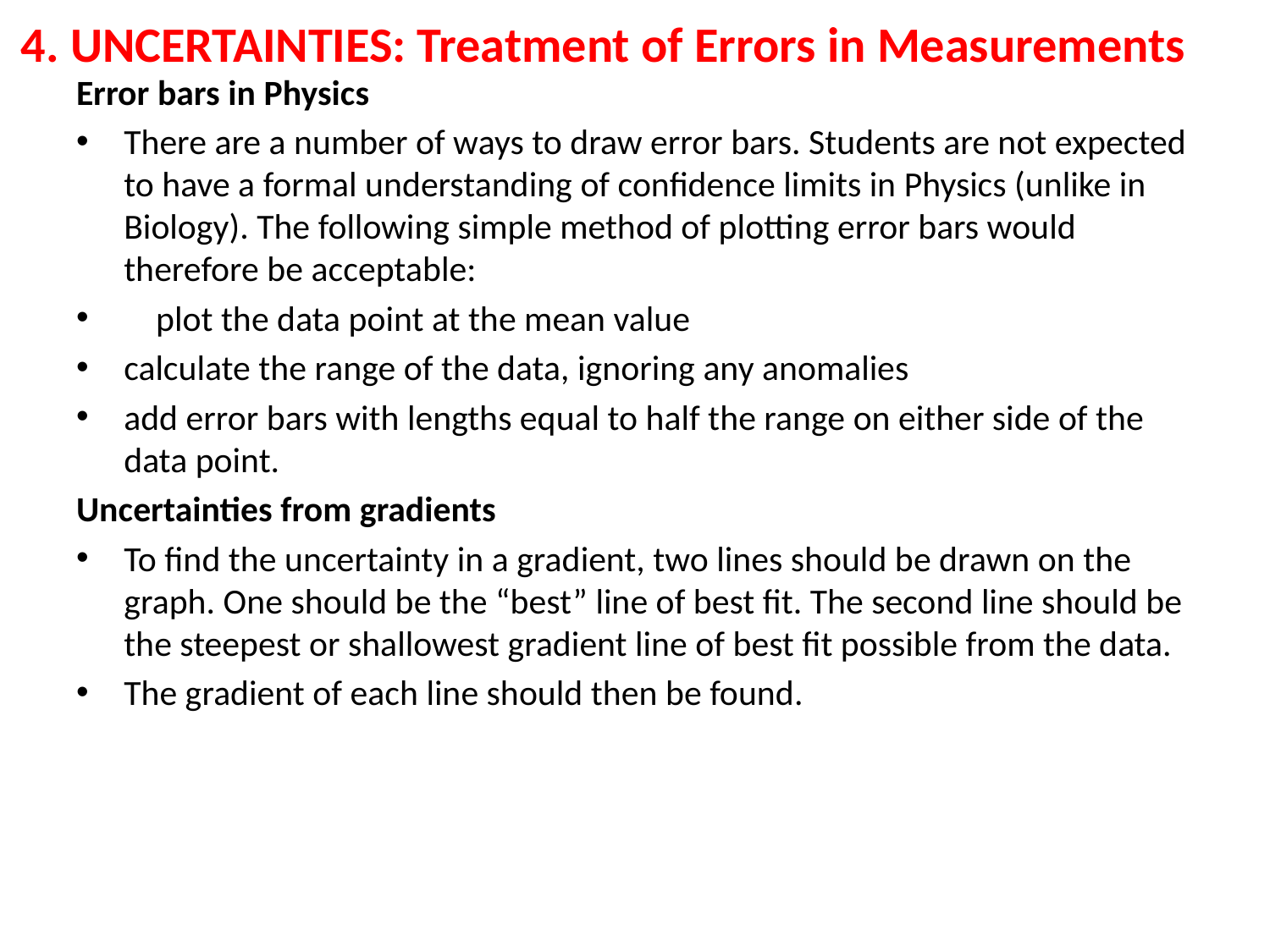

# 4. UNCERTAINTIES: Treatment of Errors in Measurements
Error bars in Physics
There are a number of ways to draw error bars. Students are not expected to have a formal understanding of confidence limits in Physics (unlike in Biology). The following simple method of plotting error bars would therefore be acceptable:
    plot the data point at the mean value
calculate the range of the data, ignoring any anomalies
add error bars with lengths equal to half the range on either side of the data point.
Uncertainties from gradients
To find the uncertainty in a gradient, two lines should be drawn on the graph. One should be the “best” line of best fit. The second line should be the steepest or shallowest gradient line of best fit possible from the data.
The gradient of each line should then be found.